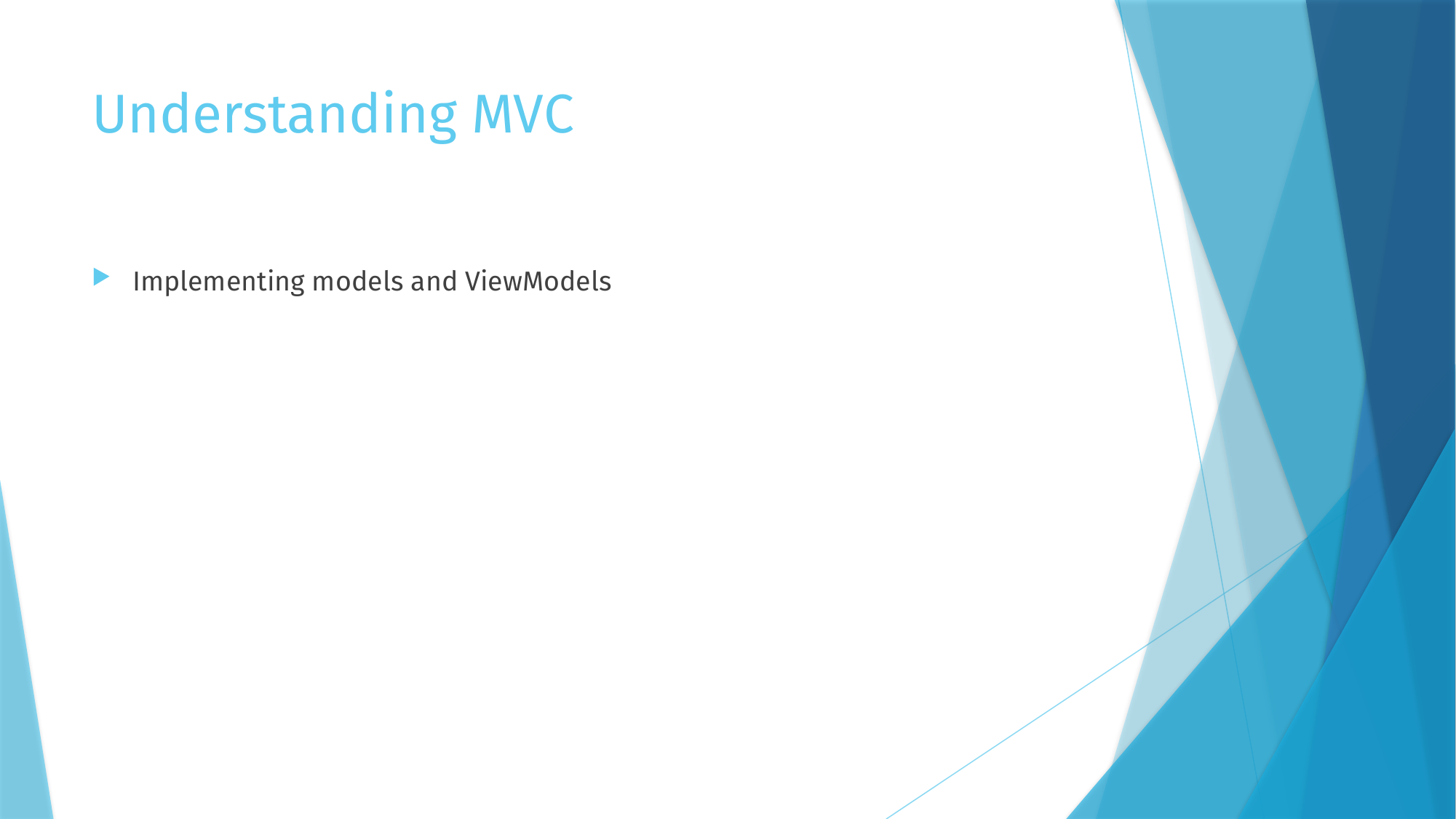

# Understanding MVC
Implementing models and ViewModels